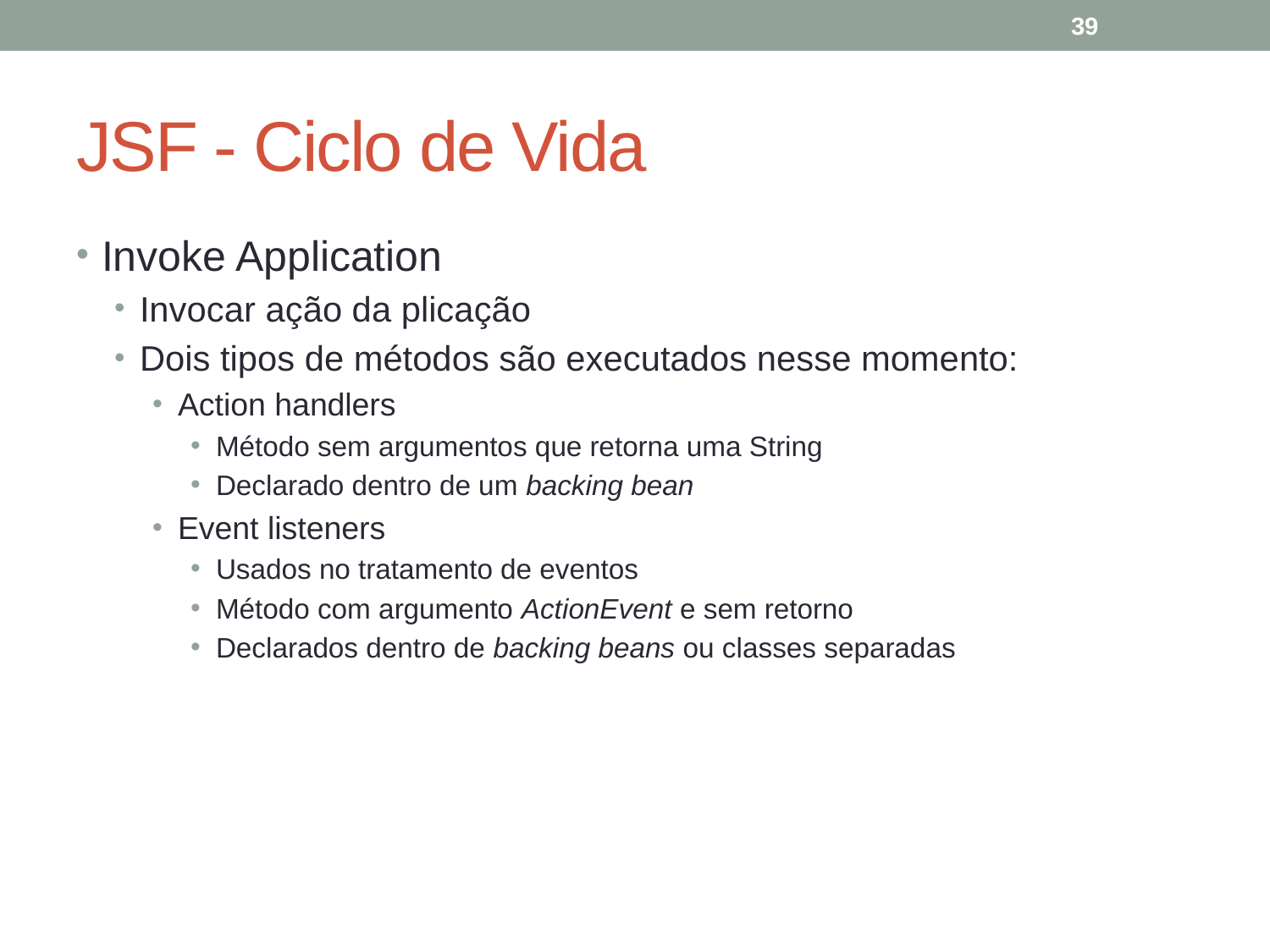

39
# JSF - Ciclo de Vida
Invoke Application
Invocar ação da plicação
Dois tipos de métodos são executados nesse momento:
Action handlers
Método sem argumentos que retorna uma String
Declarado dentro de um backing bean
Event listeners
Usados no tratamento de eventos
Método com argumento ActionEvent e sem retorno
Declarados dentro de backing beans ou classes separadas